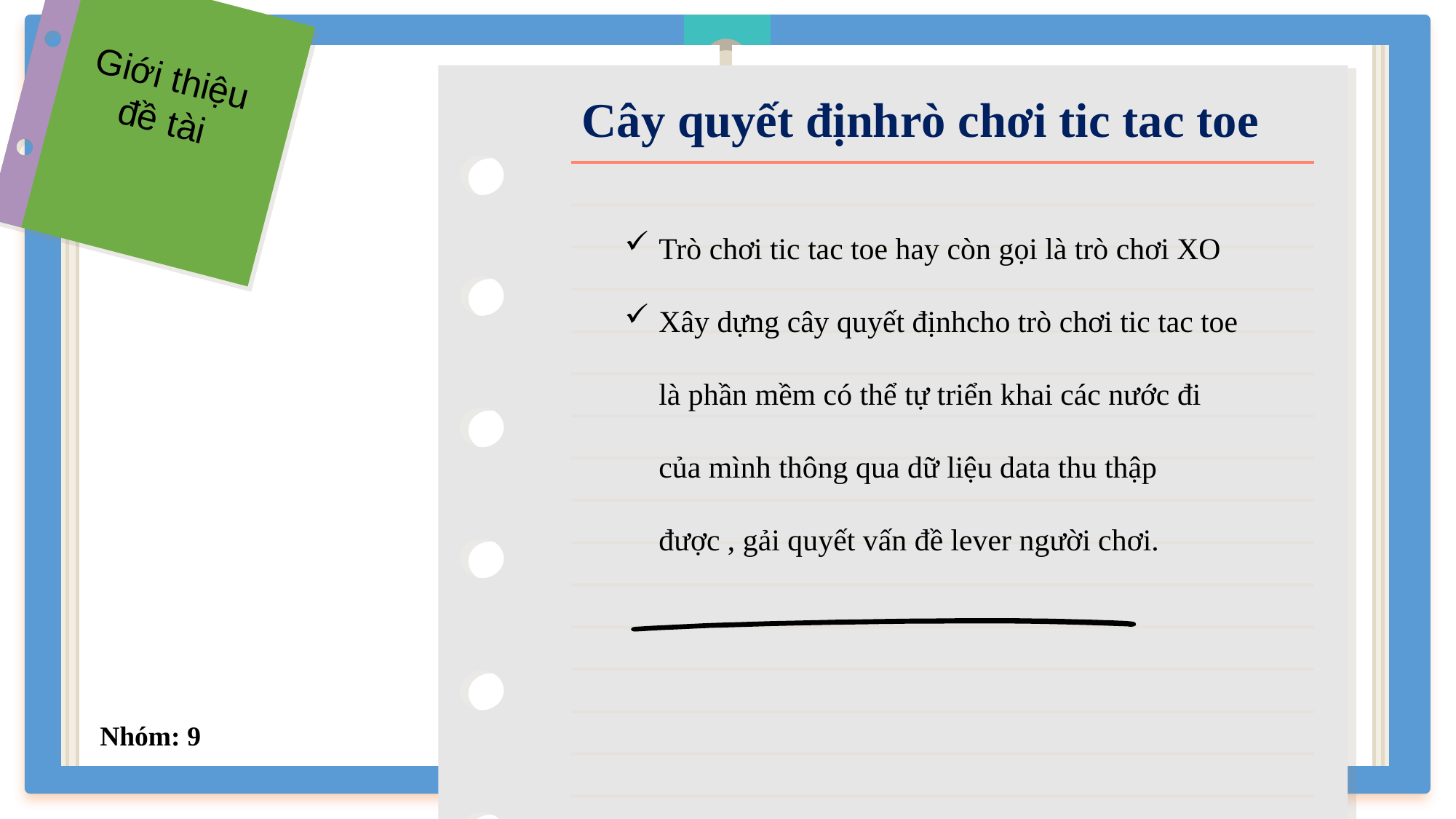

Giới thiệu đề tài

Cây quyết địnhrò chơi tic tac toe
Trò chơi tic tac toe hay còn gọi là trò chơi XO
Xây dựng cây quyết địnhcho trò chơi tic tac toe là phần mềm có thể tự triển khai các nước đi của mình thông qua dữ liệu data thu thập được , gải quyết vấn đề lever người chơi.

Nhóm: 9